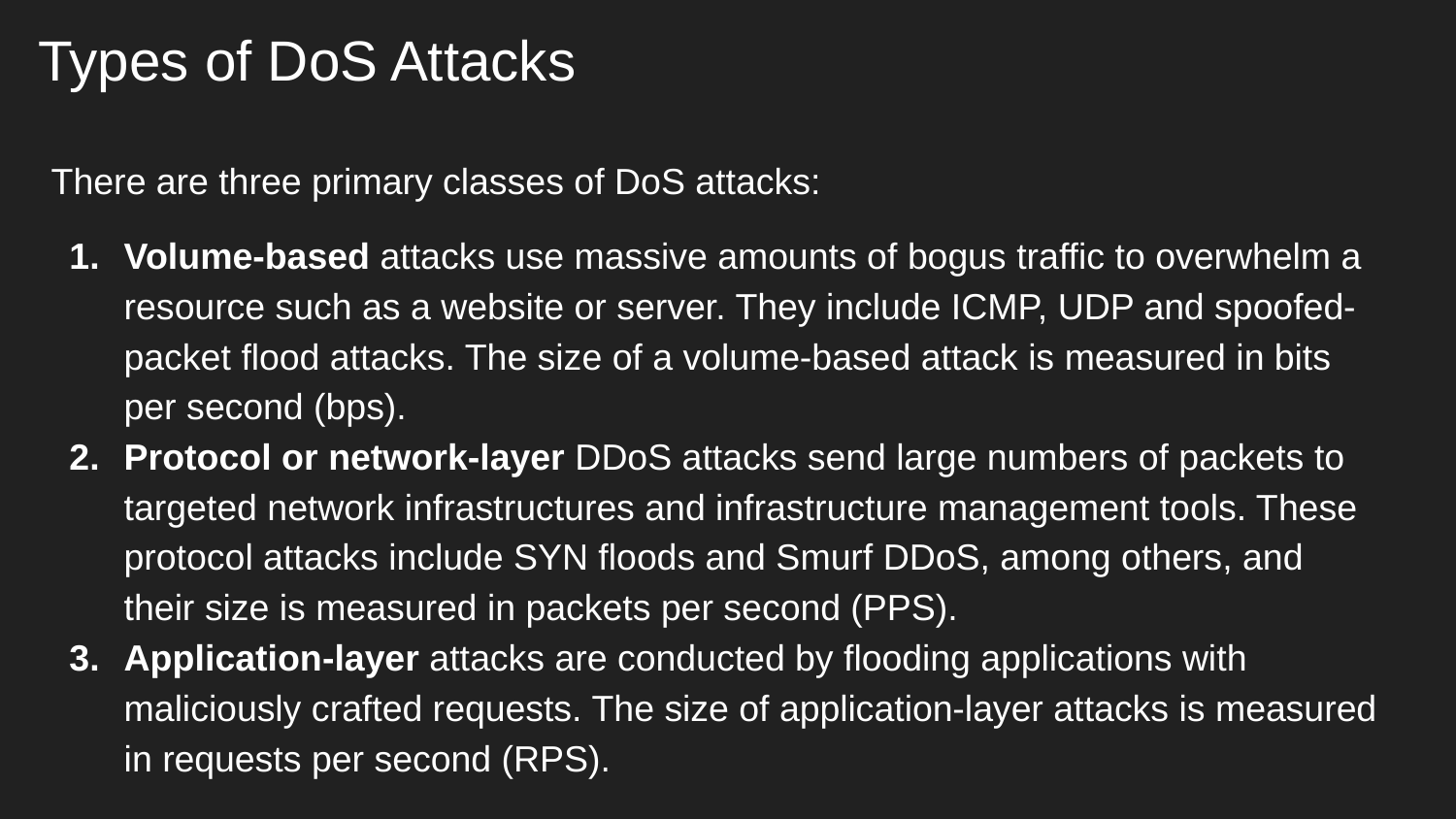

# Types of DoS Attacks
There are three primary classes of DoS attacks:
Volume-based attacks use massive amounts of bogus traffic to overwhelm a resource such as a website or server. They include ICMP, UDP and spoofed-packet flood attacks. The size of a volume-based attack is measured in bits per second (bps).
Protocol or network-layer DDoS attacks send large numbers of packets to targeted network infrastructures and infrastructure management tools. These protocol attacks include SYN floods and Smurf DDoS, among others, and their size is measured in packets per second (PPS).
Application-layer attacks are conducted by flooding applications with maliciously crafted requests. The size of application-layer attacks is measured in requests per second (RPS).
For each type of attack, the goal is always the same: Make online resources sluggish or completely unresponsive.